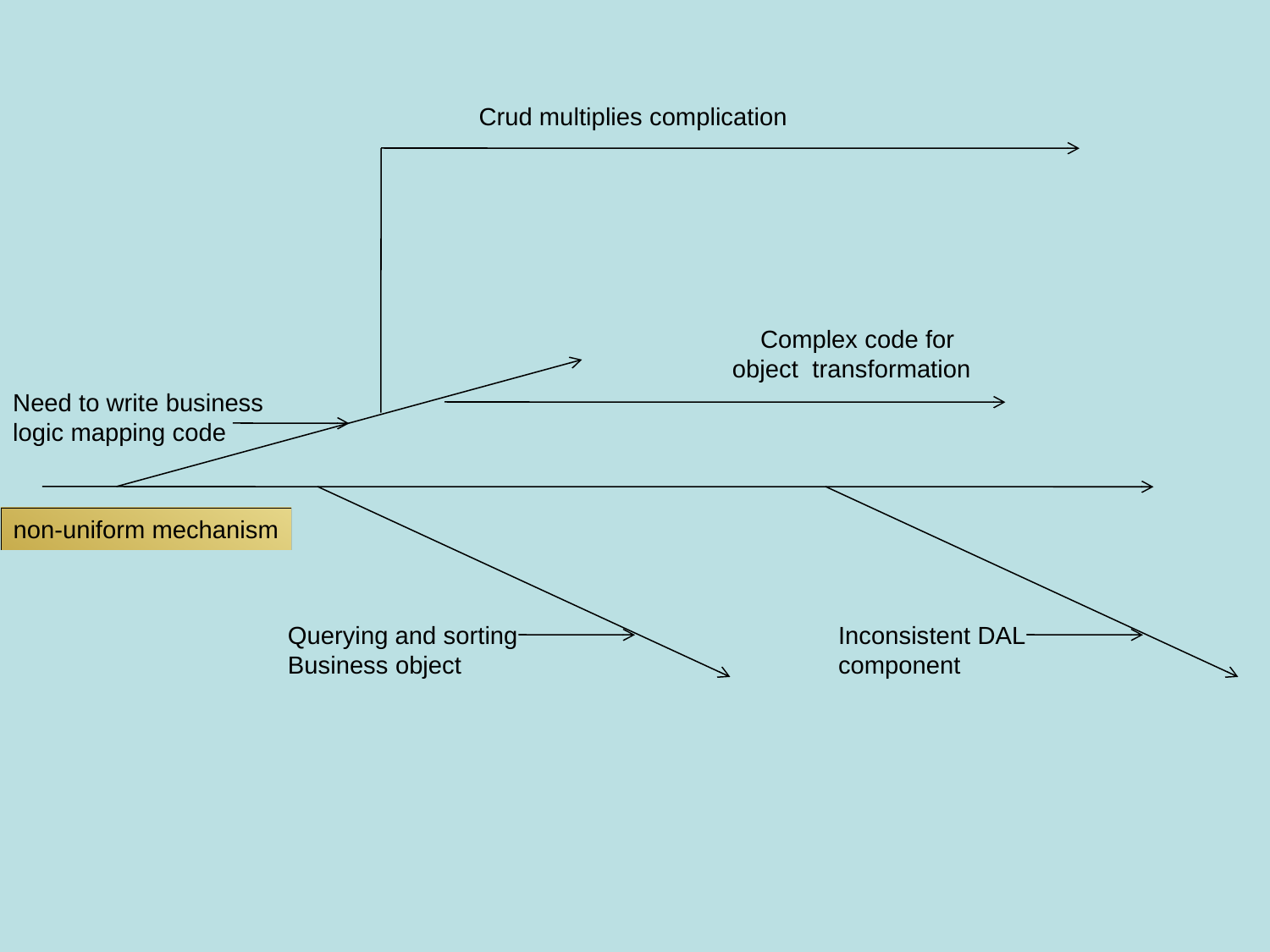

Crud multiplies complication
    Complex code for
object  transformation
Need to write business
logic mapping code
non-uniform mechanism
Querying and sorting
Business object
Inconsistent DAL
component